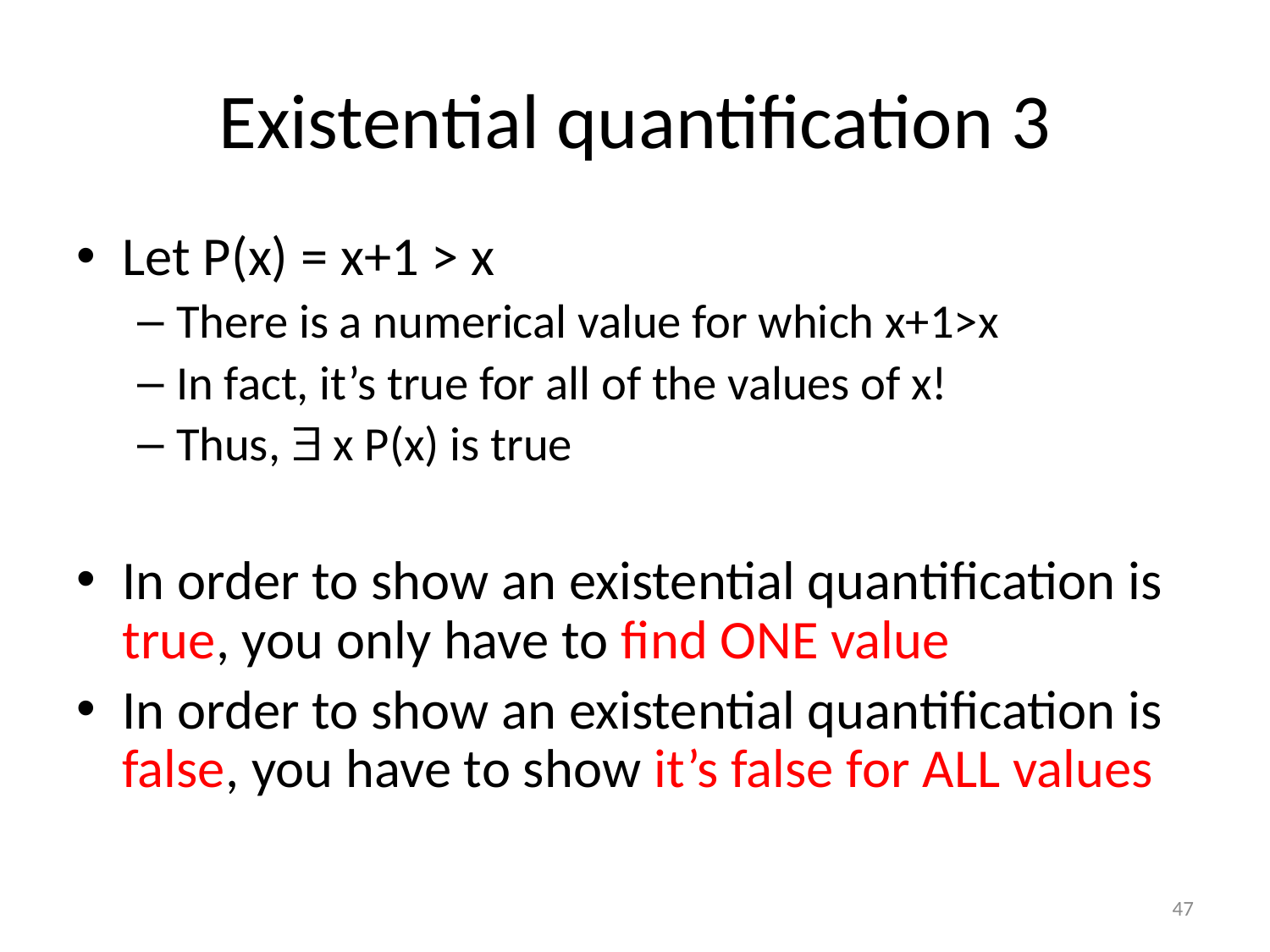

# Existential quantification 3
Let P(x) = x+1 > x
There is a numerical value for which x+1>x
In fact, it’s true for all of the values of x!
Thus, ∃ x P(x) is true

In order to show an existential quantification is true, you only have to find ONE value
In order to show an existential quantification is false, you have to show it’s false for ALL values

47